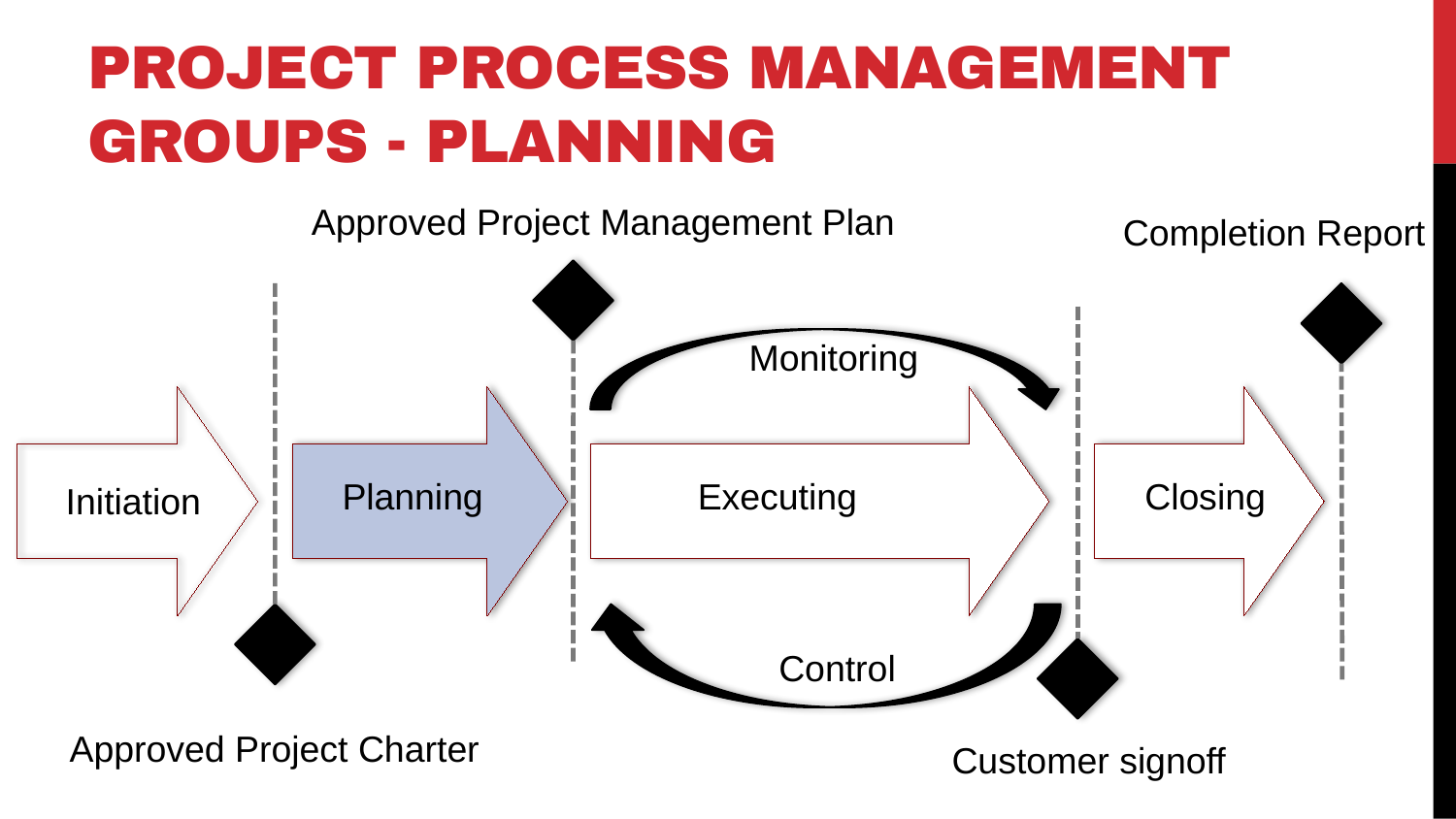

# Project process management groups - planning
Approved Project Management Plan
Completion Report

Monitoring

Planning
Executing
Closing
Initiation

Control
Approved Project Charter
Customer signoff